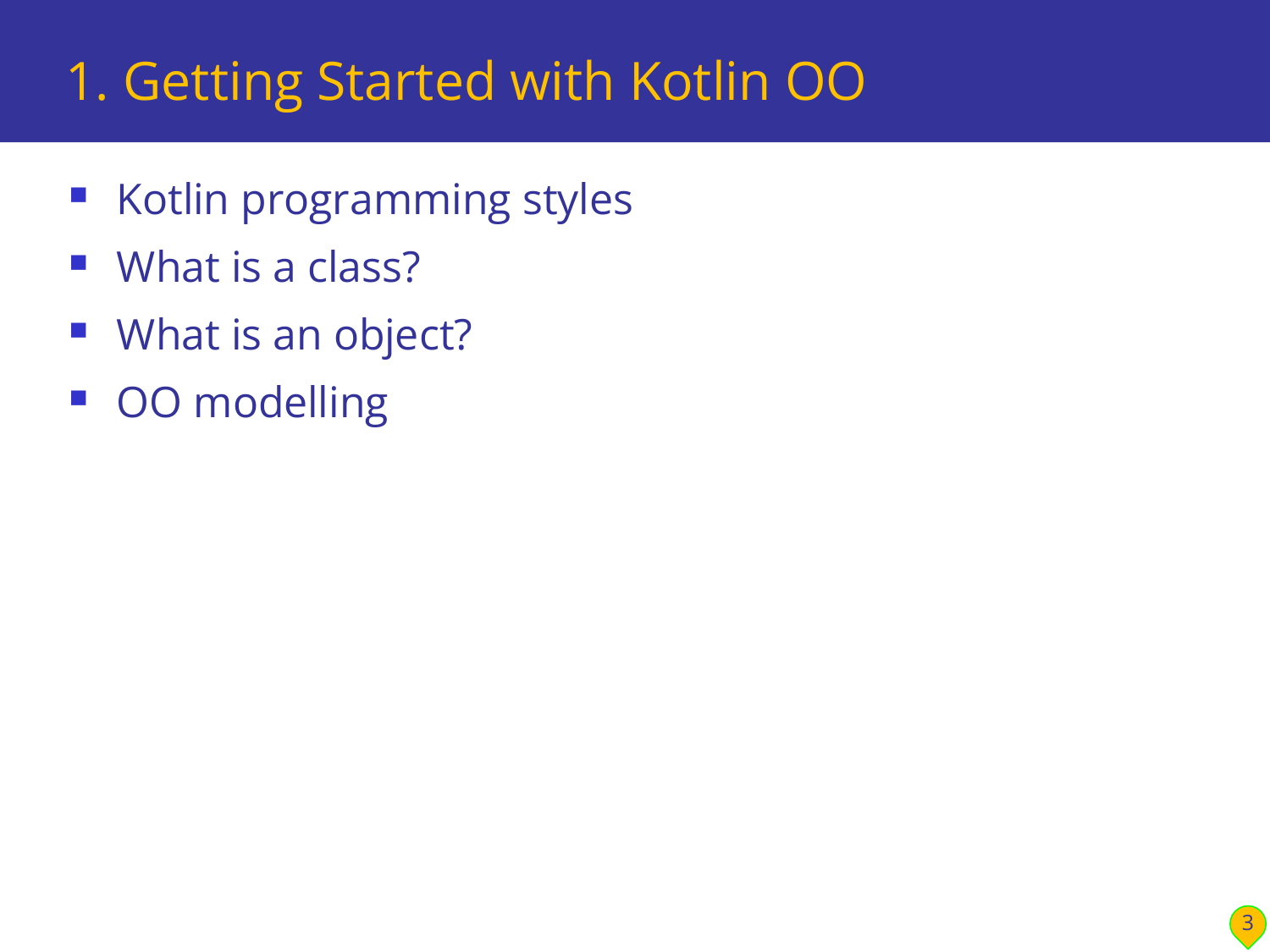

# 1. Getting Started with Kotlin OO
Kotlin programming styles
What is a class?
What is an object?
OO modelling

3